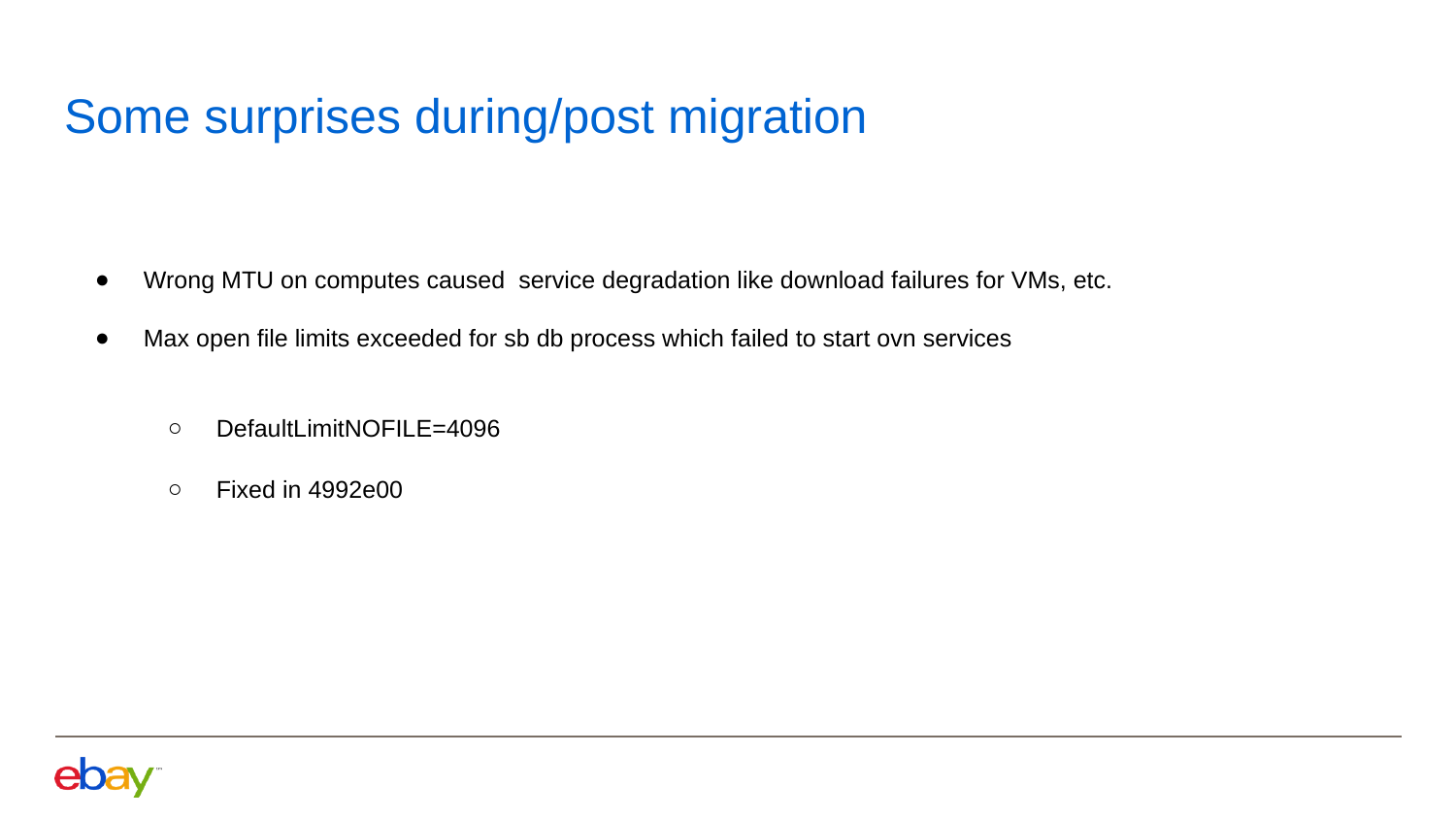

# Some surprises during/post migration

Wrong MTU on computes caused  service degradation like download failures for VMs, etc.

Max open file limits exceeded for sb db process which failed to start ovn services

DefaultLimitNOFILE=4096
Fixed in 4992e00